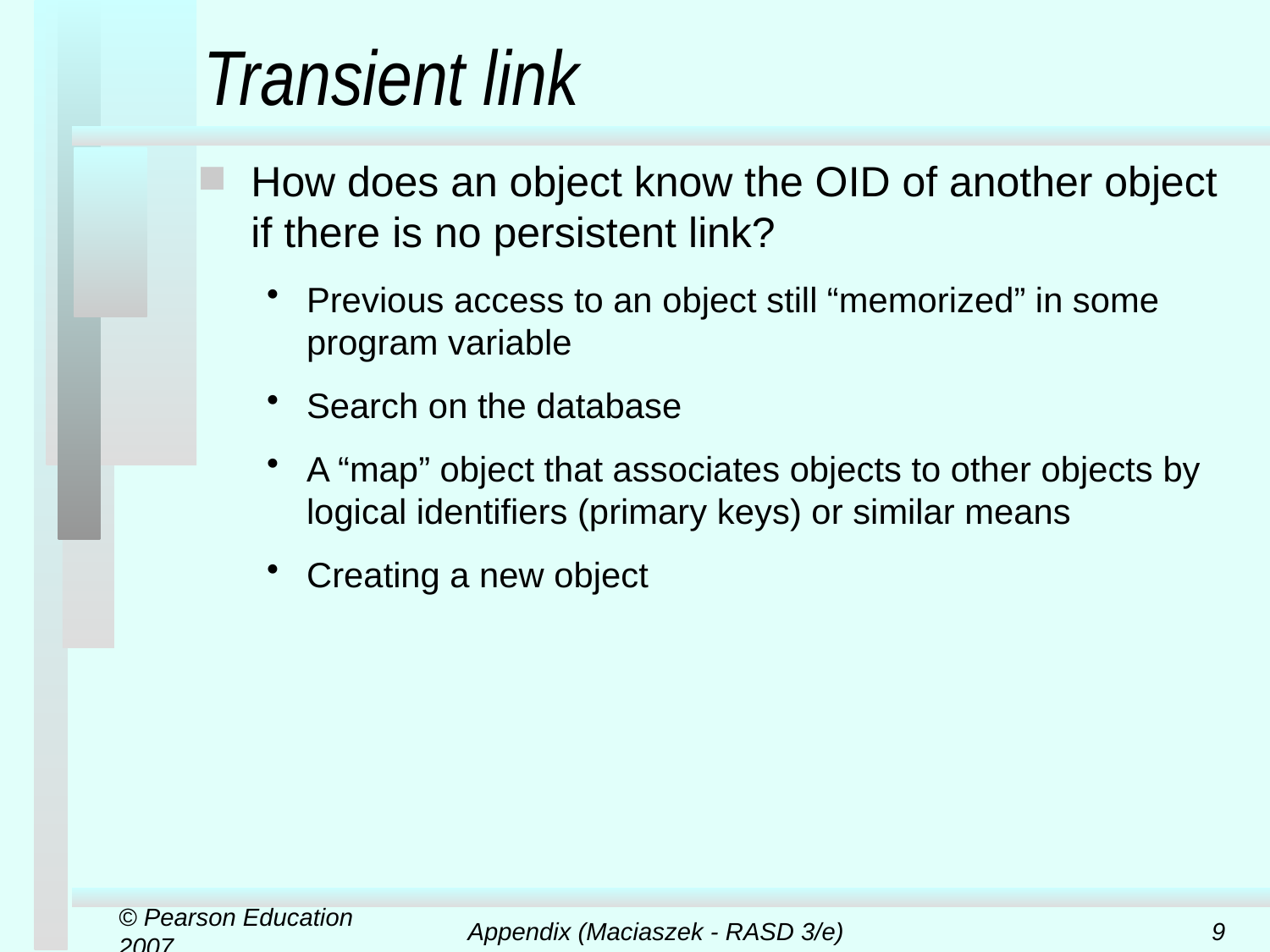

# Transient link
How does an object know the OID of another object if there is no persistent link?
Previous access to an object still “memorized” in some program variable
Search on the database
A “map” object that associates objects to other objects by logical identifiers (primary keys) or similar means
Creating a new object
© Pearson Education 2007
Appendix (Maciaszek - RASD 3/e)
9